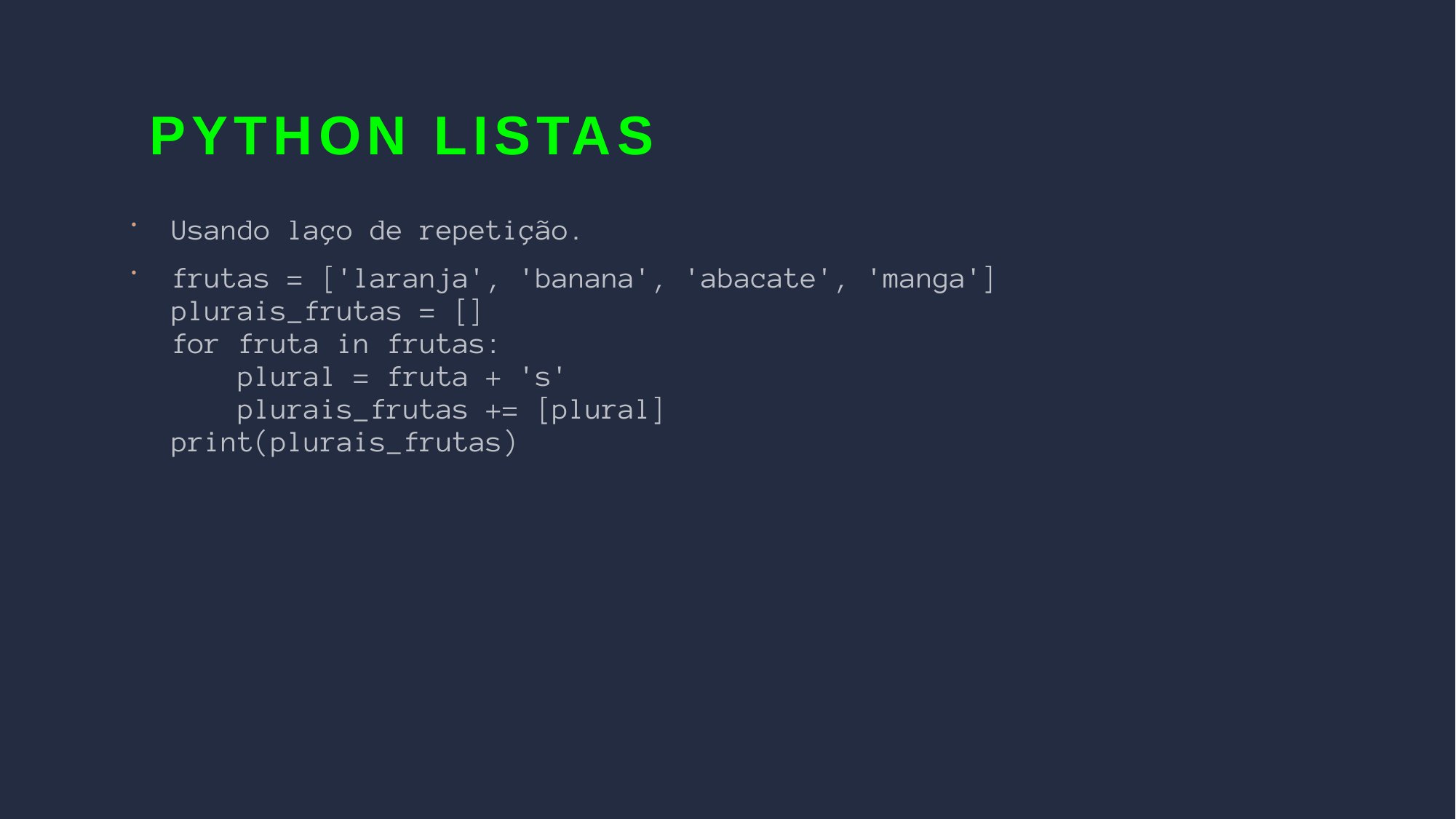

Python LISTAS

Usando laço de repetição.
frutas = ['laranja', 'banana', 'abacate', 'manga']
plurais_frutas = []
for fruta in frutas:
    plural = fruta + 's'
    plurais_frutas += [plural]
print(plurais_frutas)